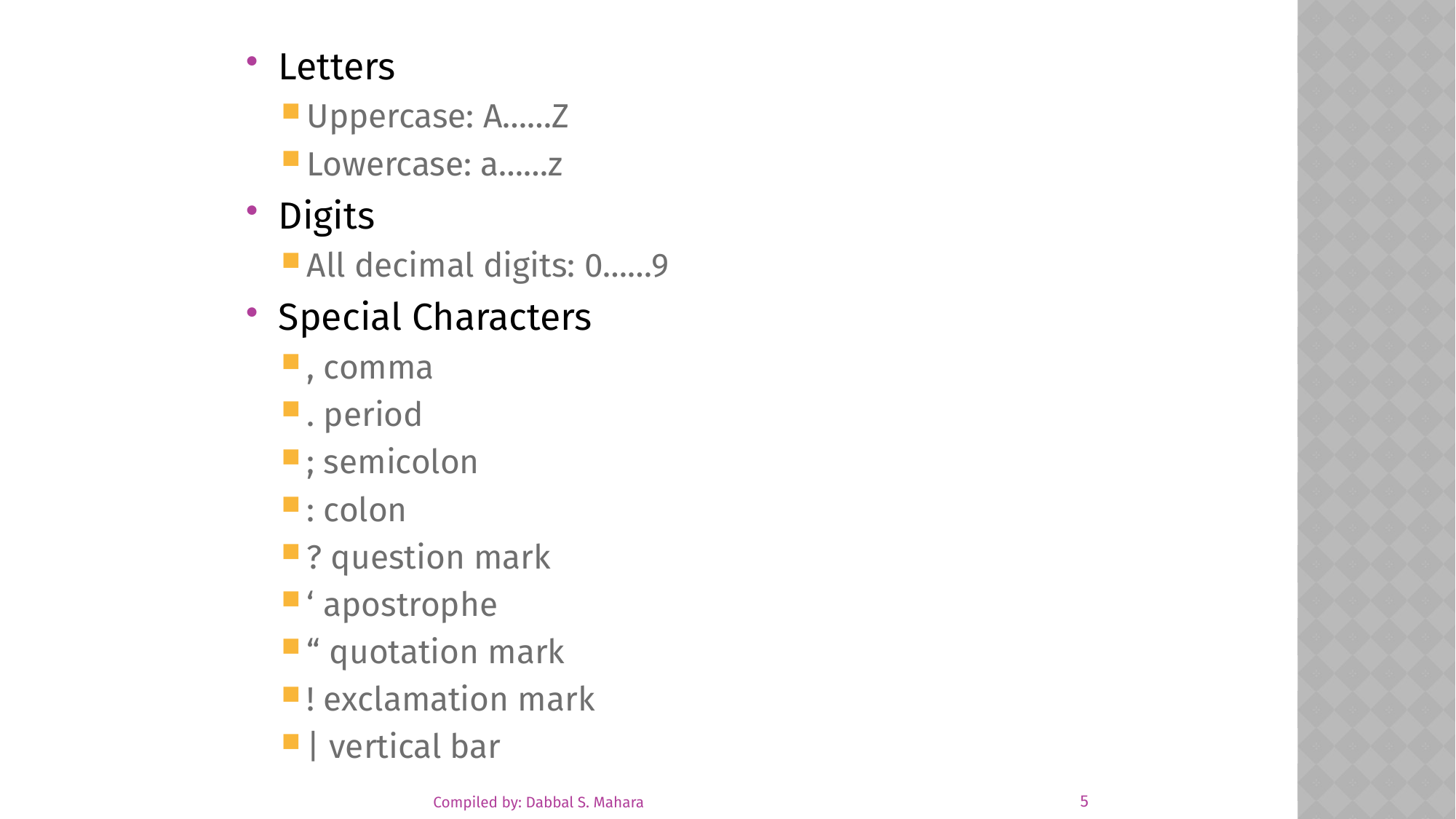

Letters
Uppercase: A……Z
Lowercase: a……z
Digits
All decimal digits: 0……9
Special Characters
, comma
. period
; semicolon
: colon
? question mark
‘ apostrophe
“ quotation mark
! exclamation mark
| vertical bar

5
Compiled by: Dabbal S. Mahara